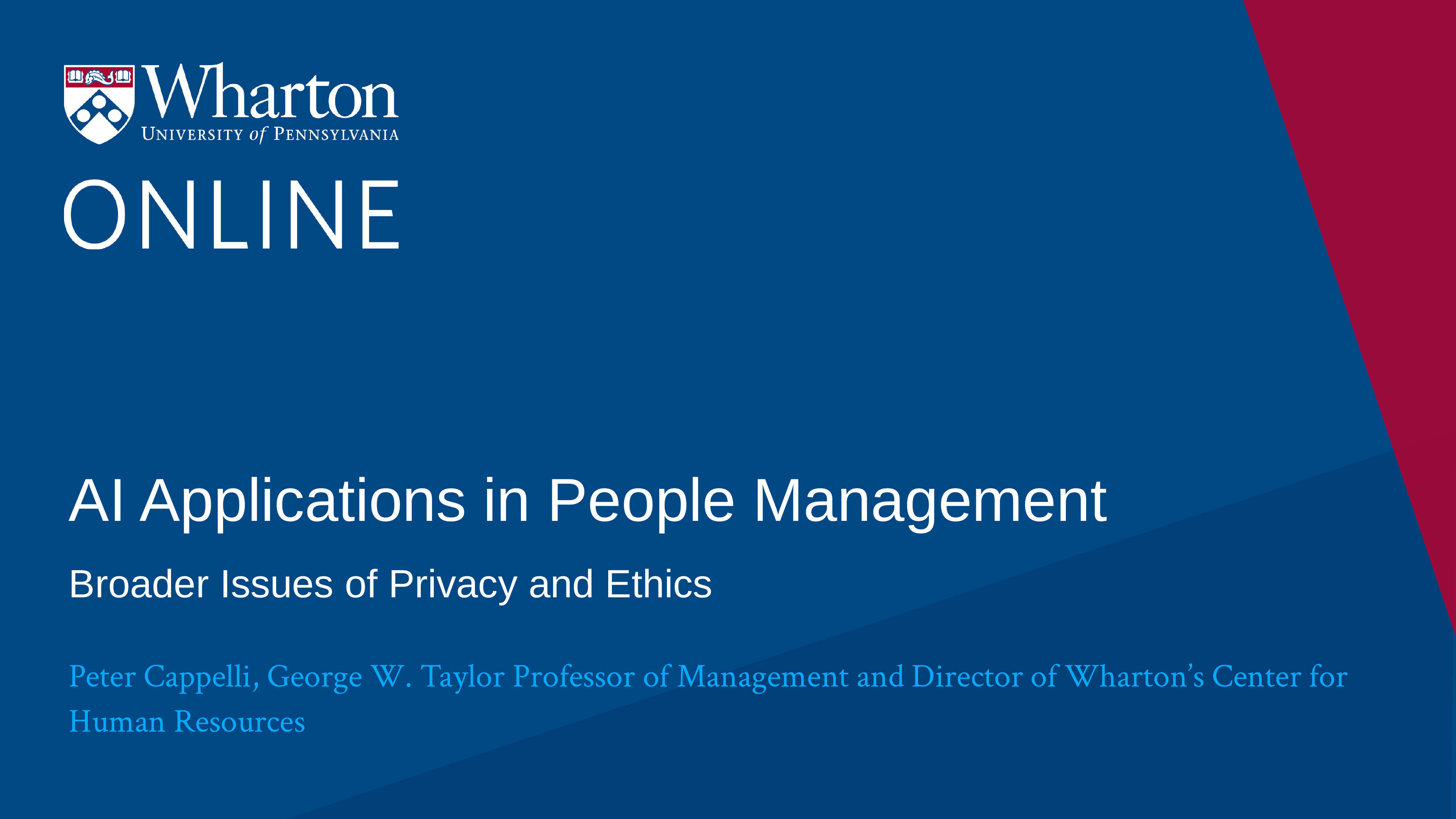

# AI Applications in People Management
Broader Issues of Privacy and Ethics
Peter Cappelli, George W. Taylor Professor of Management and Director of Wharton’s Center for Human Resources